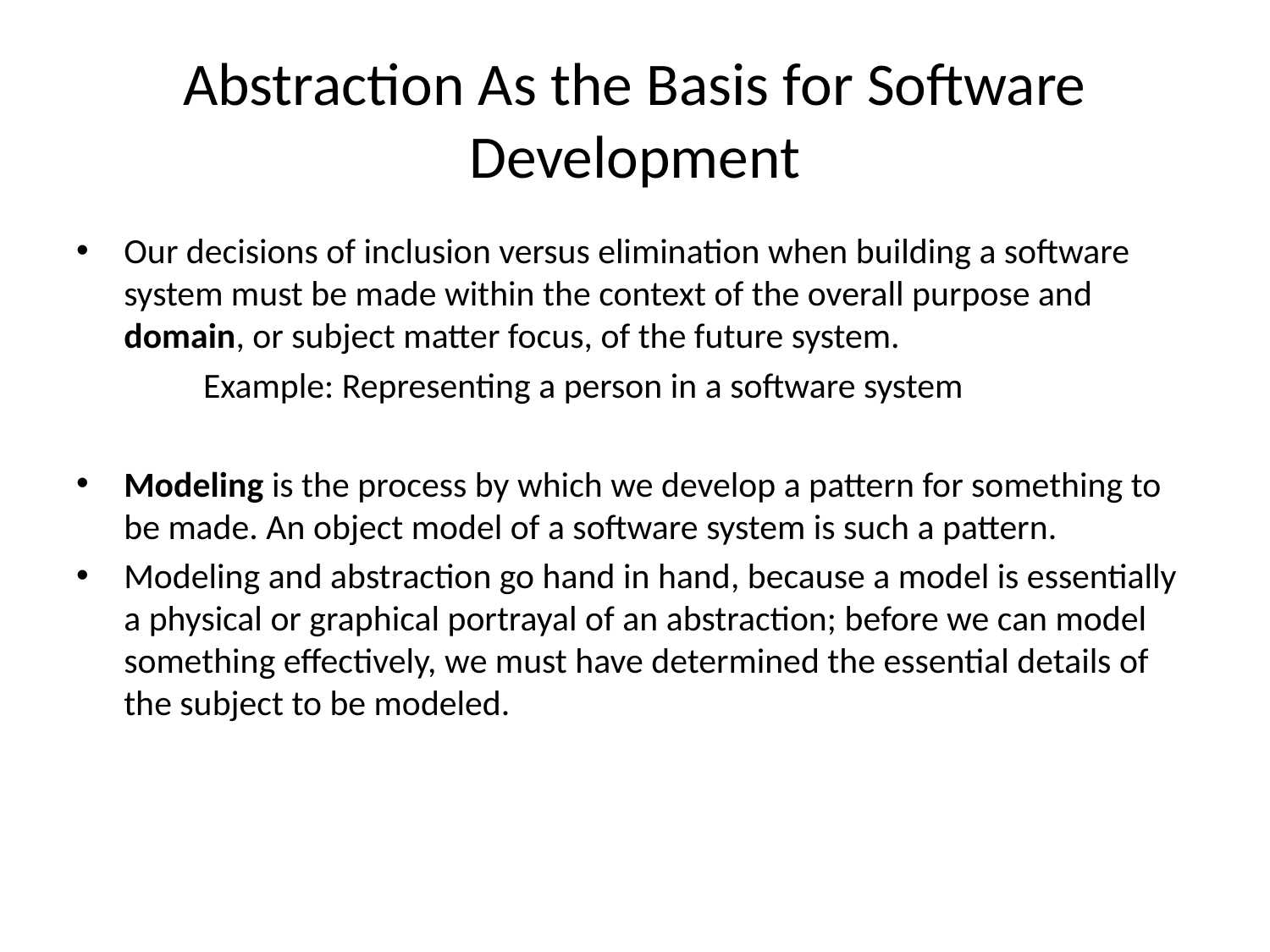

# Abstraction As the Basis for Software Development
Our decisions of inclusion versus elimination when building a software system must be made within the context of the overall purpose and domain, or subject matter focus, of the future system.
	Example: Representing a person in a software system

Modeling is the process by which we develop a pattern for something to be made. An object model of a software system is such a pattern.
Modeling and abstraction go hand in hand, because a model is essentially a physical or graphical portrayal of an abstraction; before we can model something effectively, we must have determined the essential details of the subject to be modeled.